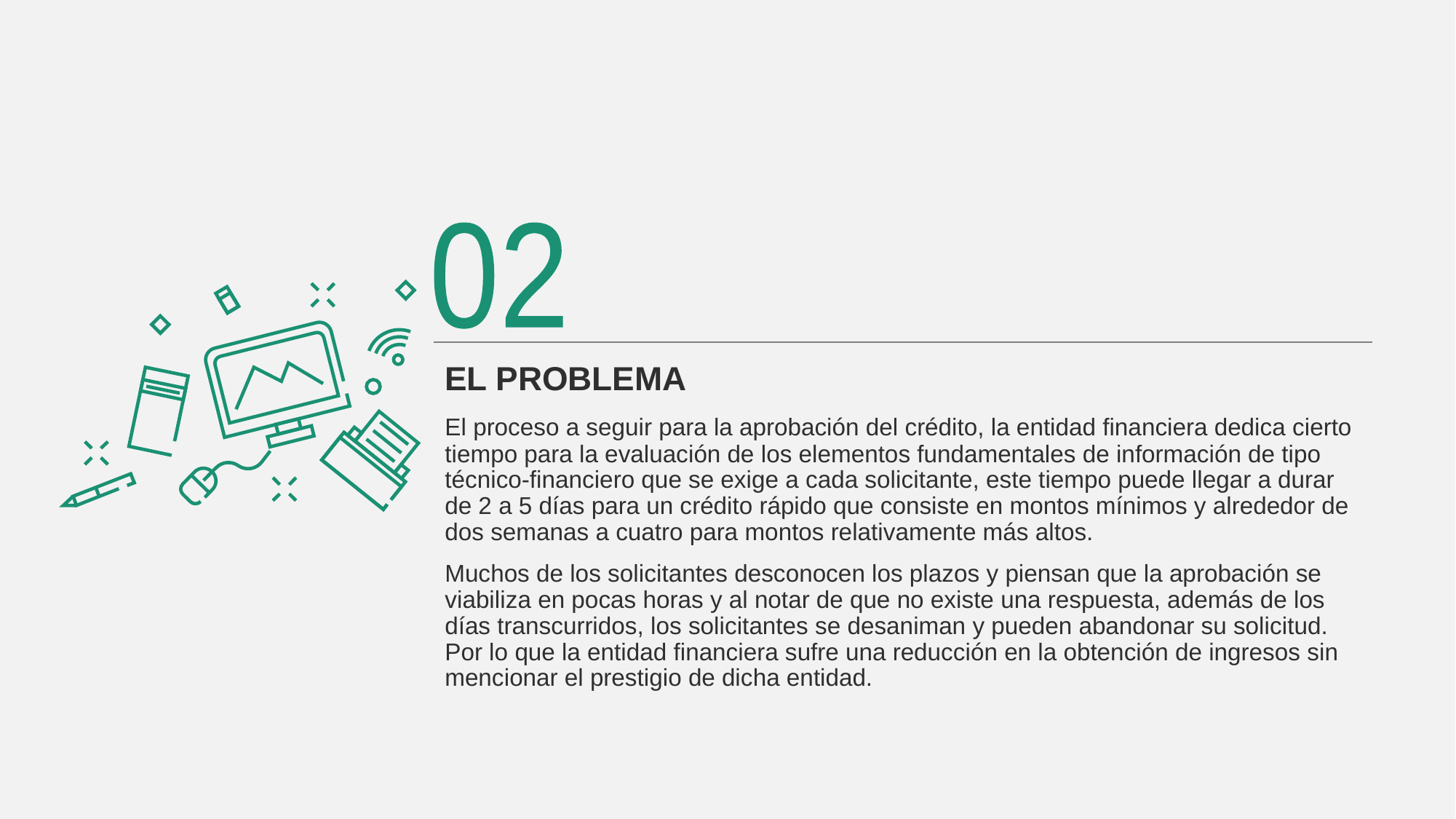

02
# EL PROBLEMA
El proceso a seguir para la aprobación del crédito, la entidad financiera dedica cierto tiempo para la evaluación de los elementos fundamentales de información de tipo técnico-financiero que se exige a cada solicitante, este tiempo puede llegar a durar de 2 a 5 días para un crédito rápido que consiste en montos mínimos y alrededor de dos semanas a cuatro para montos relativamente más altos.
Muchos de los solicitantes desconocen los plazos y piensan que la aprobación se viabiliza en pocas horas y al notar de que no existe una respuesta, además de los días transcurridos, los solicitantes se desaniman y pueden abandonar su solicitud. Por lo que la entidad financiera sufre una reducción en la obtención de ingresos sin mencionar el prestigio de dicha entidad.